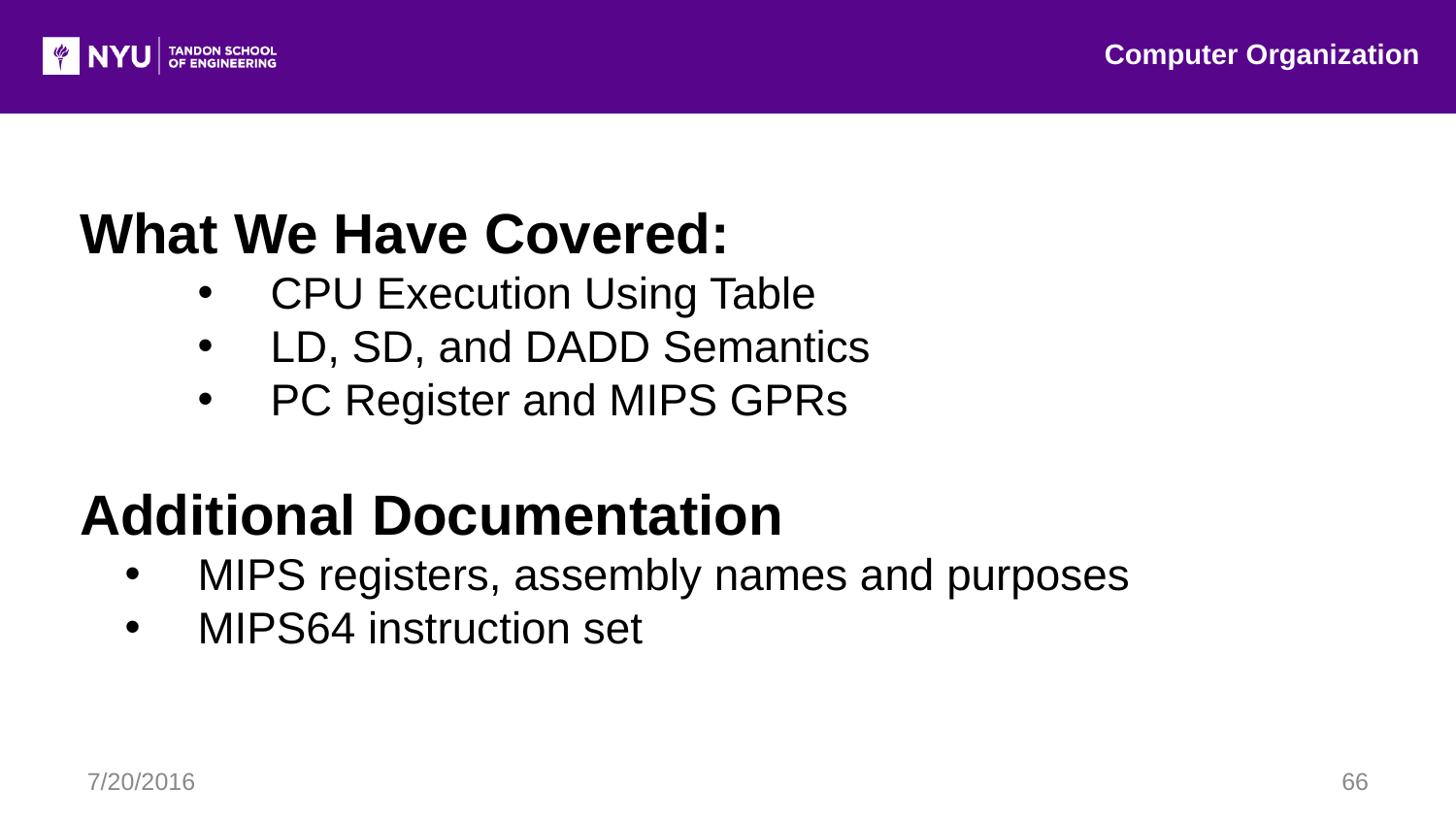

Computer Organization
What We Have Covered:
CPU Execution Using Table
LD, SD, and DADD Semantics
PC Register and MIPS GPRs

Additional Documentation
MIPS registers, assembly names and purposes
MIPS64 instruction set
7/20/2016
66